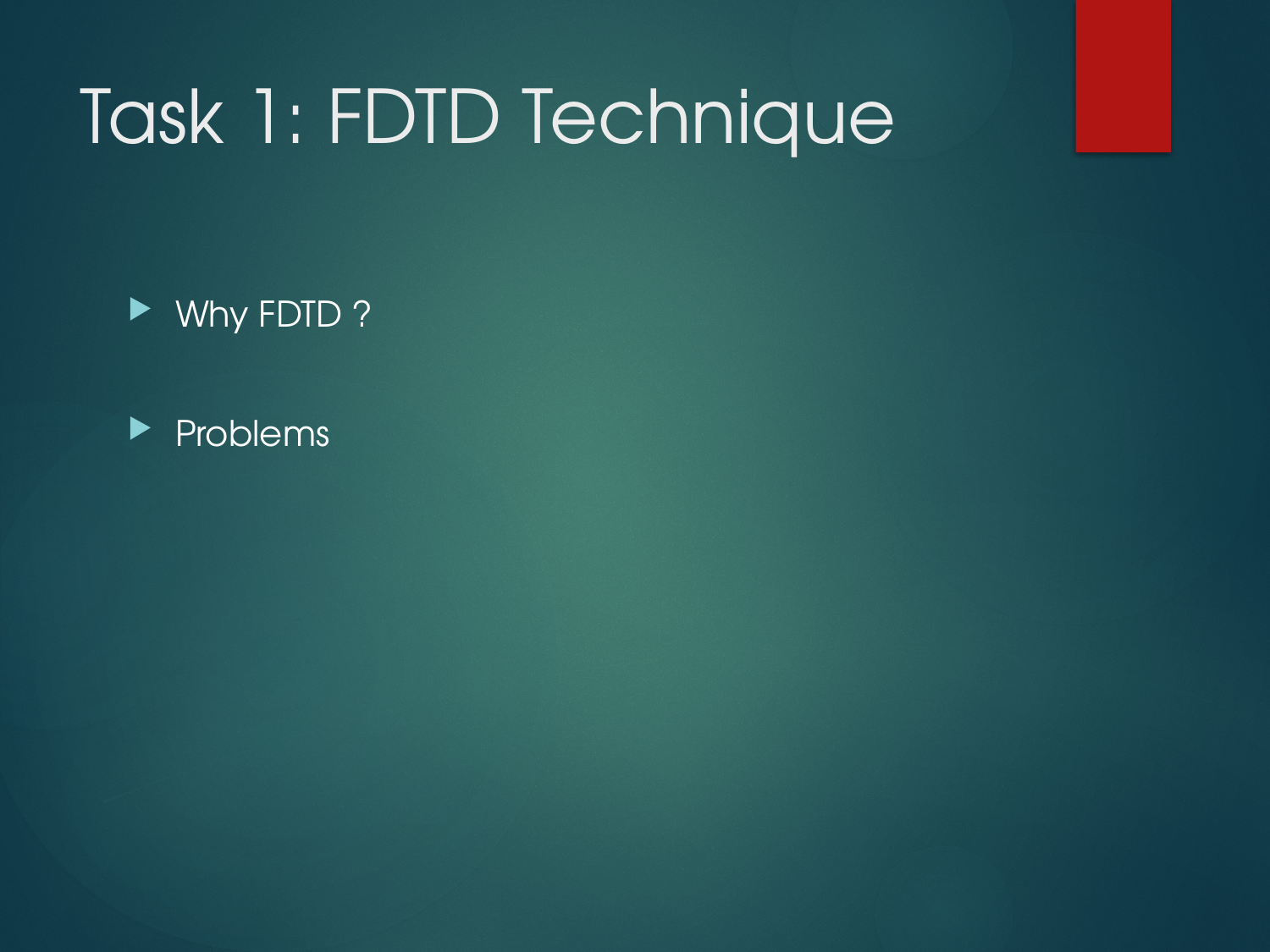

# Task 1: FDTD Technique
Why FDTD ?

Problems